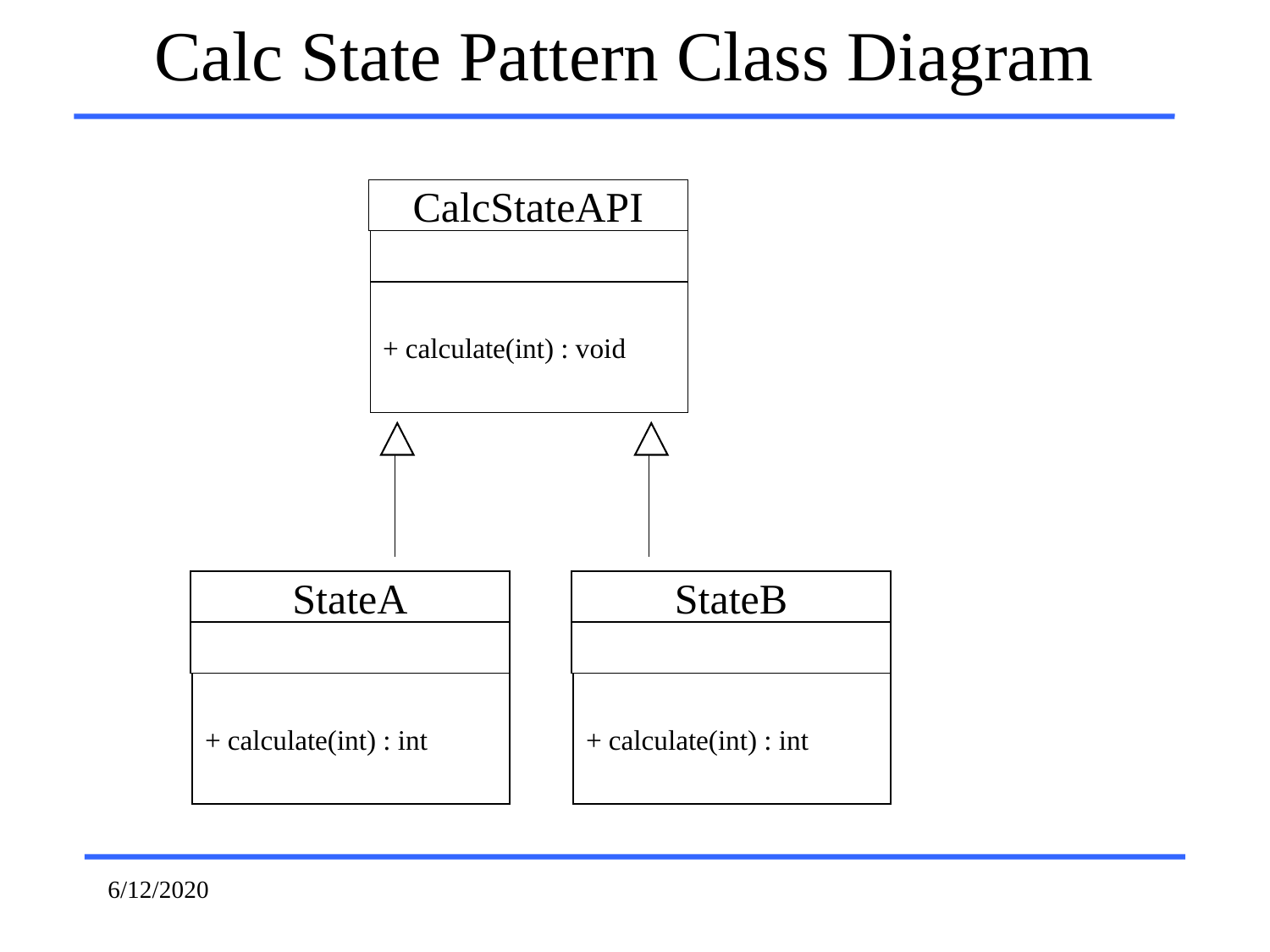

Calc State Pattern Class Diagram
CalcStateAPI

+ calculate(int) : void

StateA

+ calculate(int) : int
StateB

+ calculate(int) : int
6/12/2020